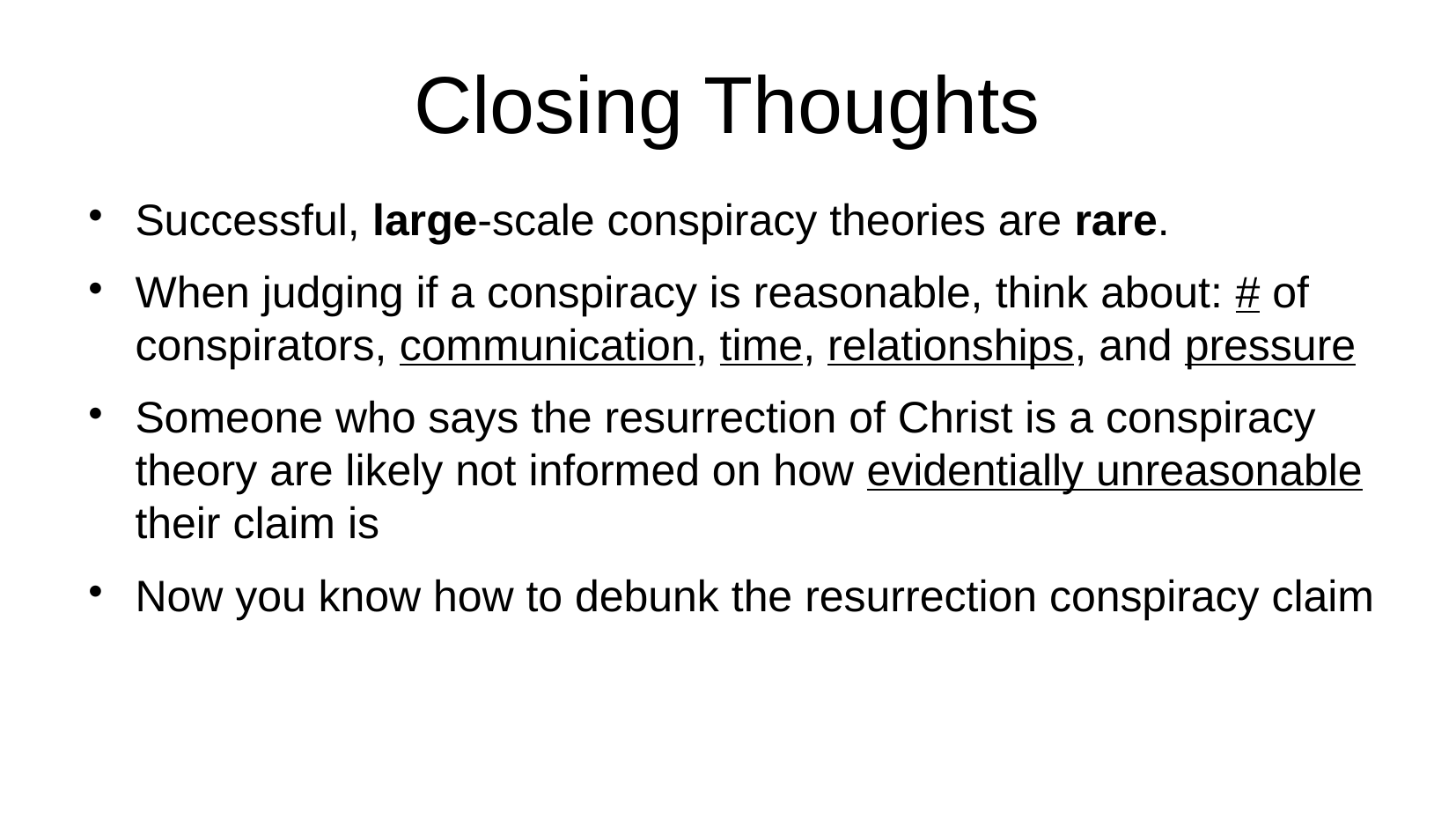

# Closing Thoughts
Successful, large-scale conspiracy theories are rare.
When judging if a conspiracy is reasonable, think about: # of conspirators, communication, time, relationships, and pressure
Someone who says the resurrection of Christ is a conspiracy theory are likely not informed on how evidentially unreasonable their claim is
Now you know how to debunk the resurrection conspiracy claim